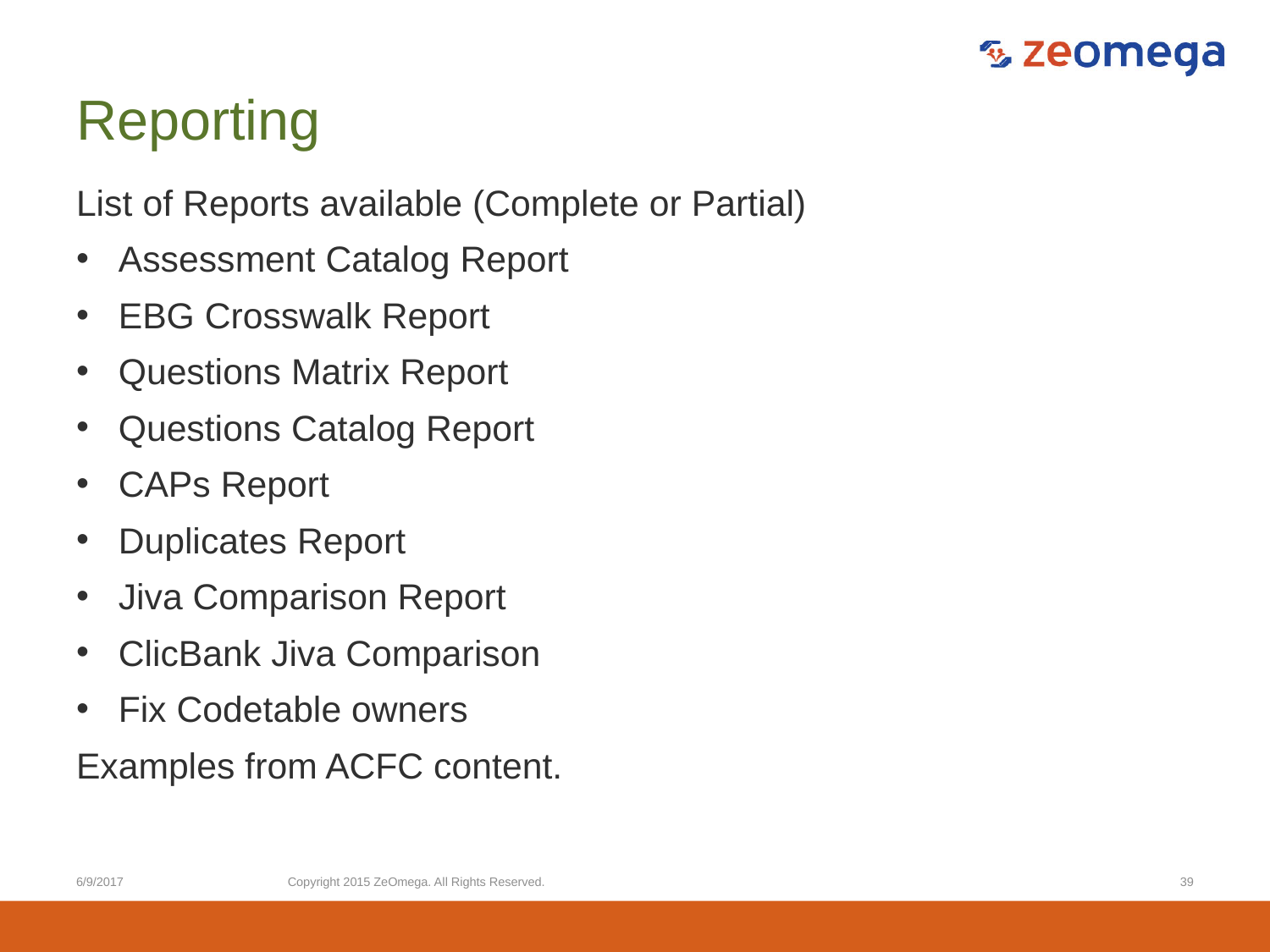

# Reporting
List of Reports available (Complete or Partial)
Assessment Catalog Report
EBG Crosswalk Report
Questions Matrix Report
Questions Catalog Report
CAPs Report
Duplicates Report
Jiva Comparison Report
ClicBank Jiva Comparison
Fix Codetable owners
Examples from ACFC content.

6/9/2017
Copyright 2015 ZeOmega. All Rights Reserved.
39